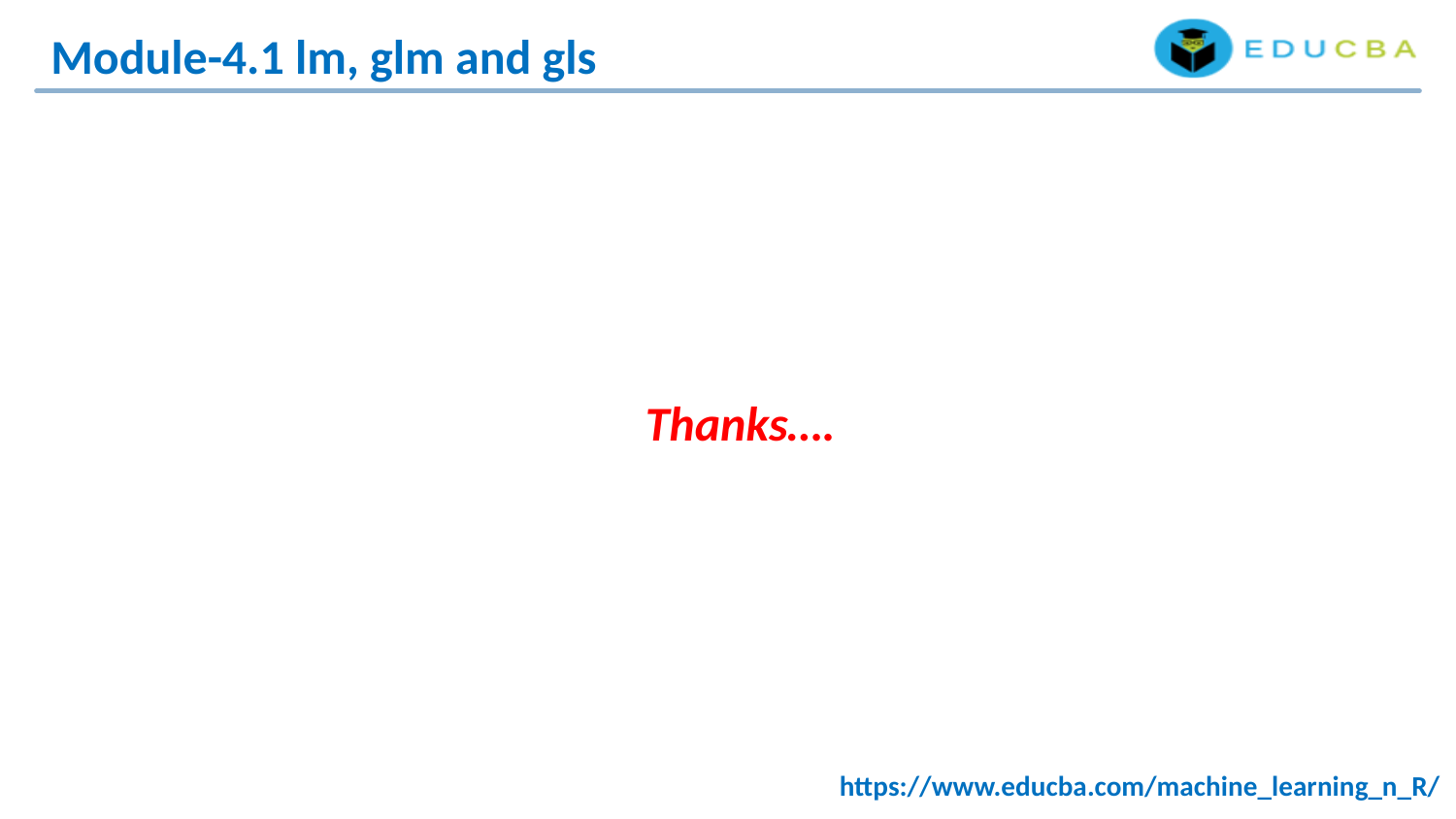

Module-4.1 lm, glm and gls
Thanks….
https://www.educba.com/machine_learning_n_R/